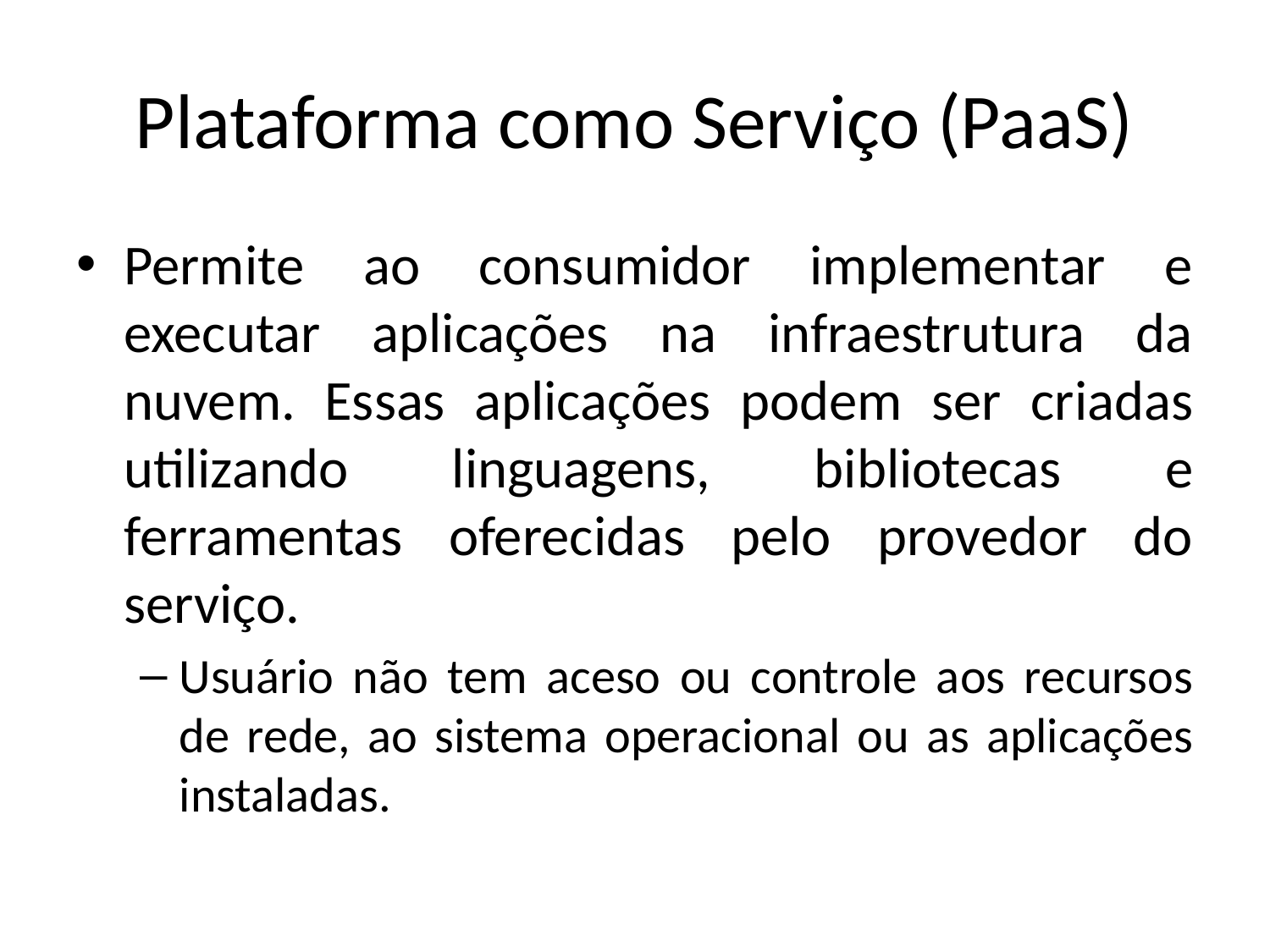

# Plataforma como Serviço (PaaS)
Permite ao consumidor implementar e executar aplicações na infraestrutura da nuvem. Essas aplicações podem ser criadas utilizando linguagens, bibliotecas e ferramentas oferecidas pelo provedor do serviço.
Usuário não tem aceso ou controle aos recursos de rede, ao sistema operacional ou as aplicações instaladas.